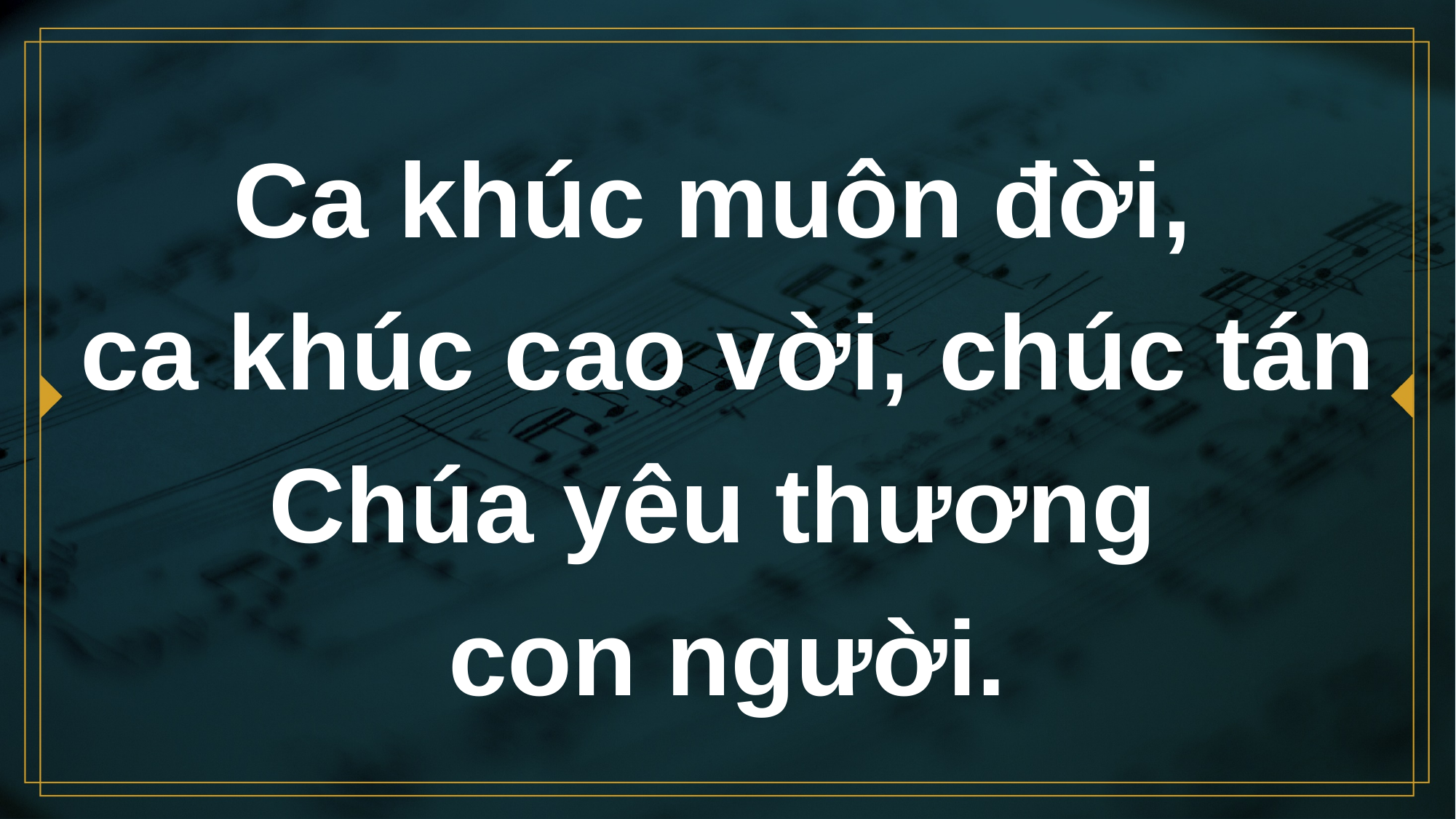

# Ca khúc muôn đời, ca khúc cao vời, chúc tán Chúa yêu thương con người.